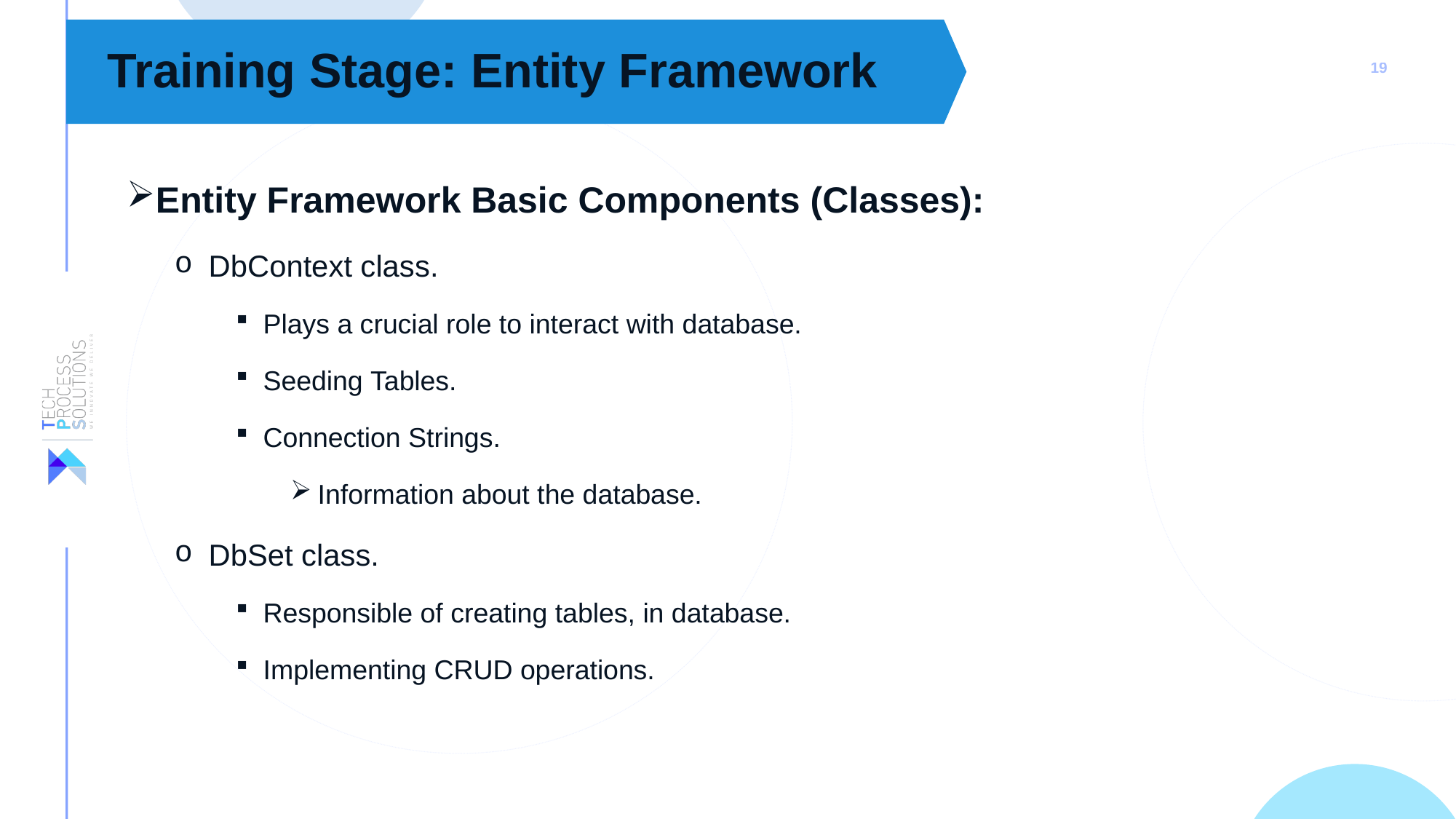

Training Stage: Entity Framework
Entity Framework Basic Components (Classes):
DbContext class.
Plays a crucial role to interact with database.
Seeding Tables.
Connection Strings.
Information about the database.
DbSet class.
Responsible of creating tables, in database.
Implementing CRUD operations.